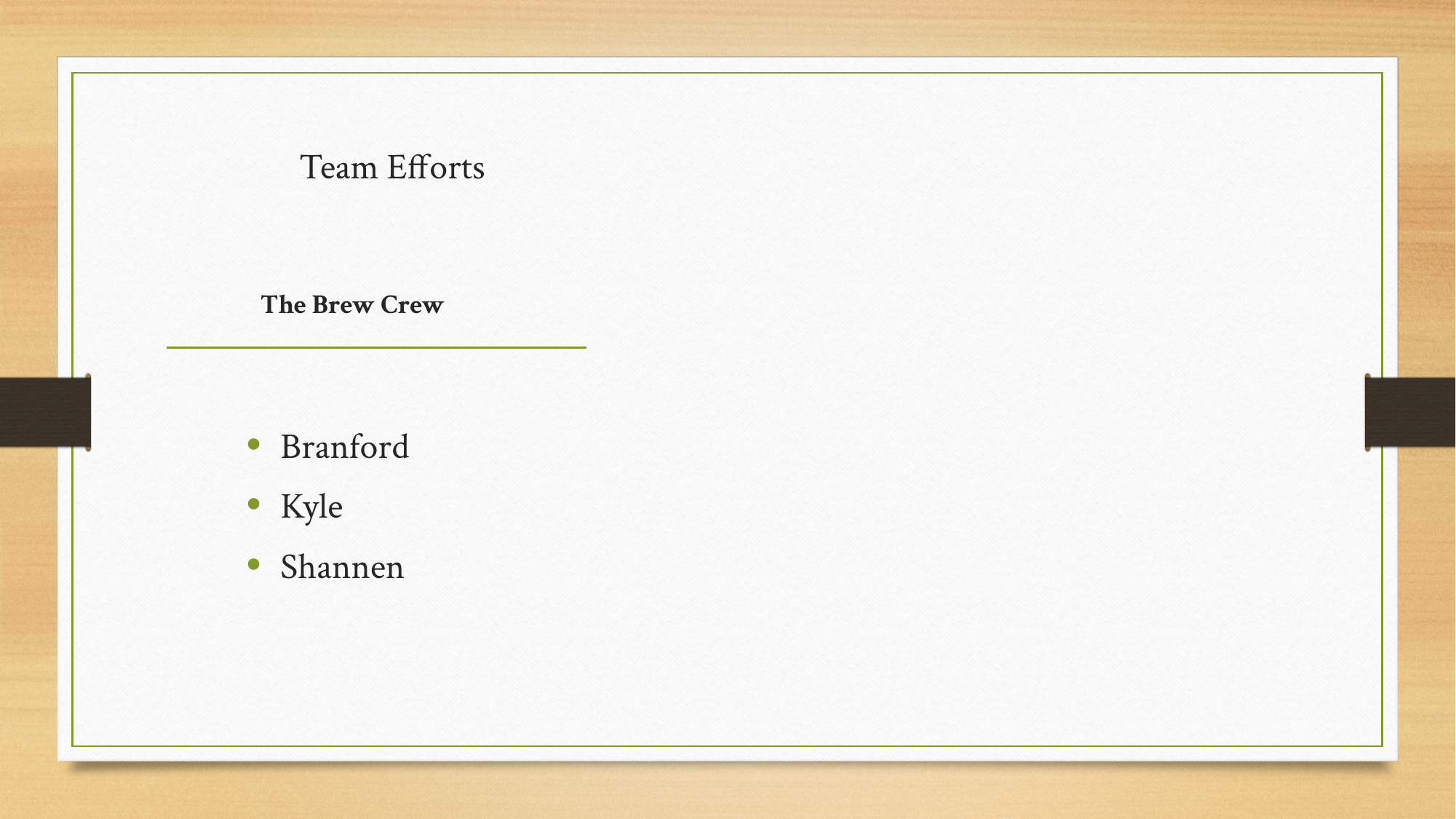

# Team Efforts

The Brew Crew
Branford
Kyle
Shannen